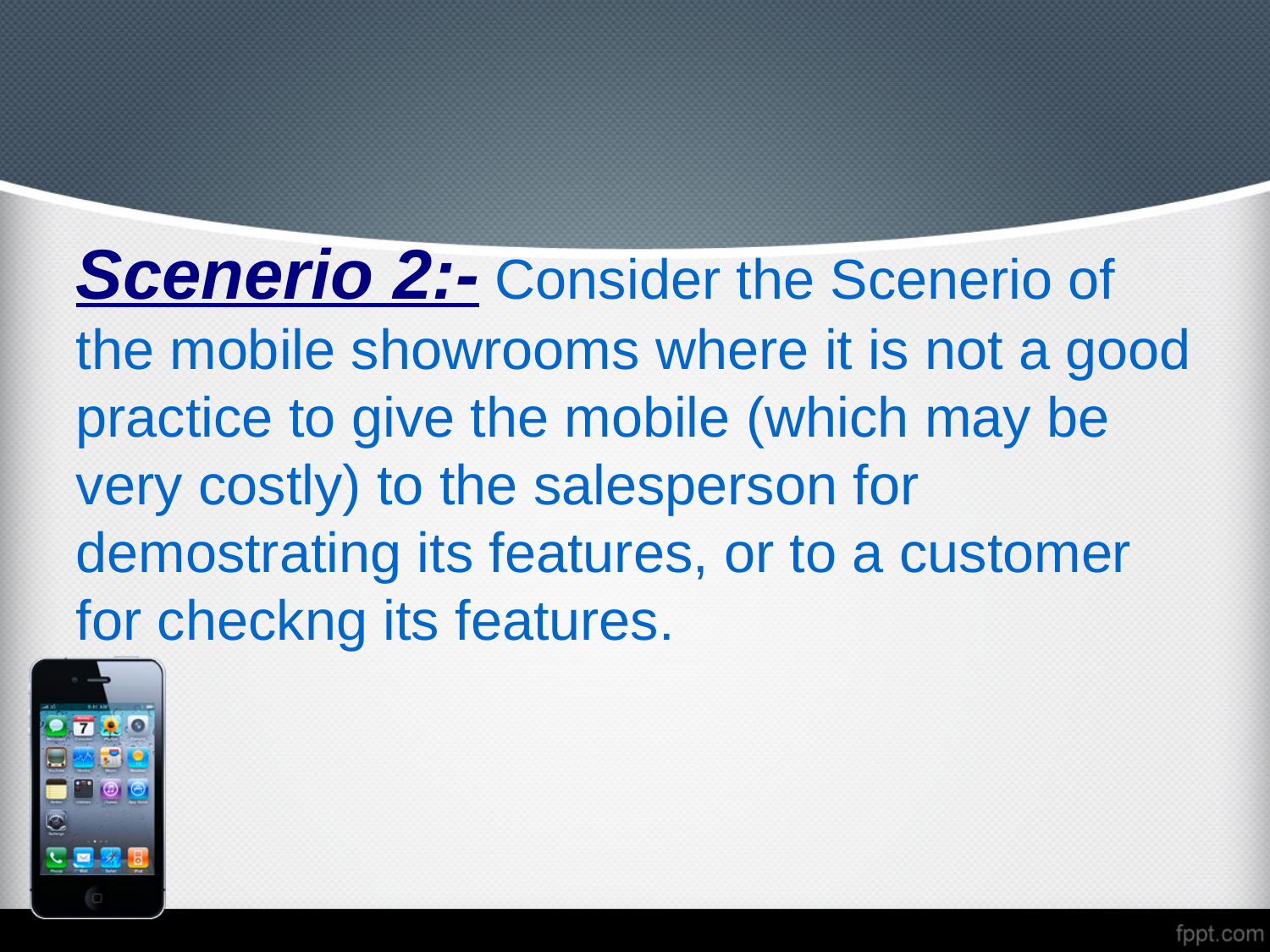

#
Scenerio 2:- Consider the Scenerio of the mobile showrooms where it is not a good practice to give the mobile (which may be very costly) to the salesperson for demostrating its features, or to a customer for checkng its features.